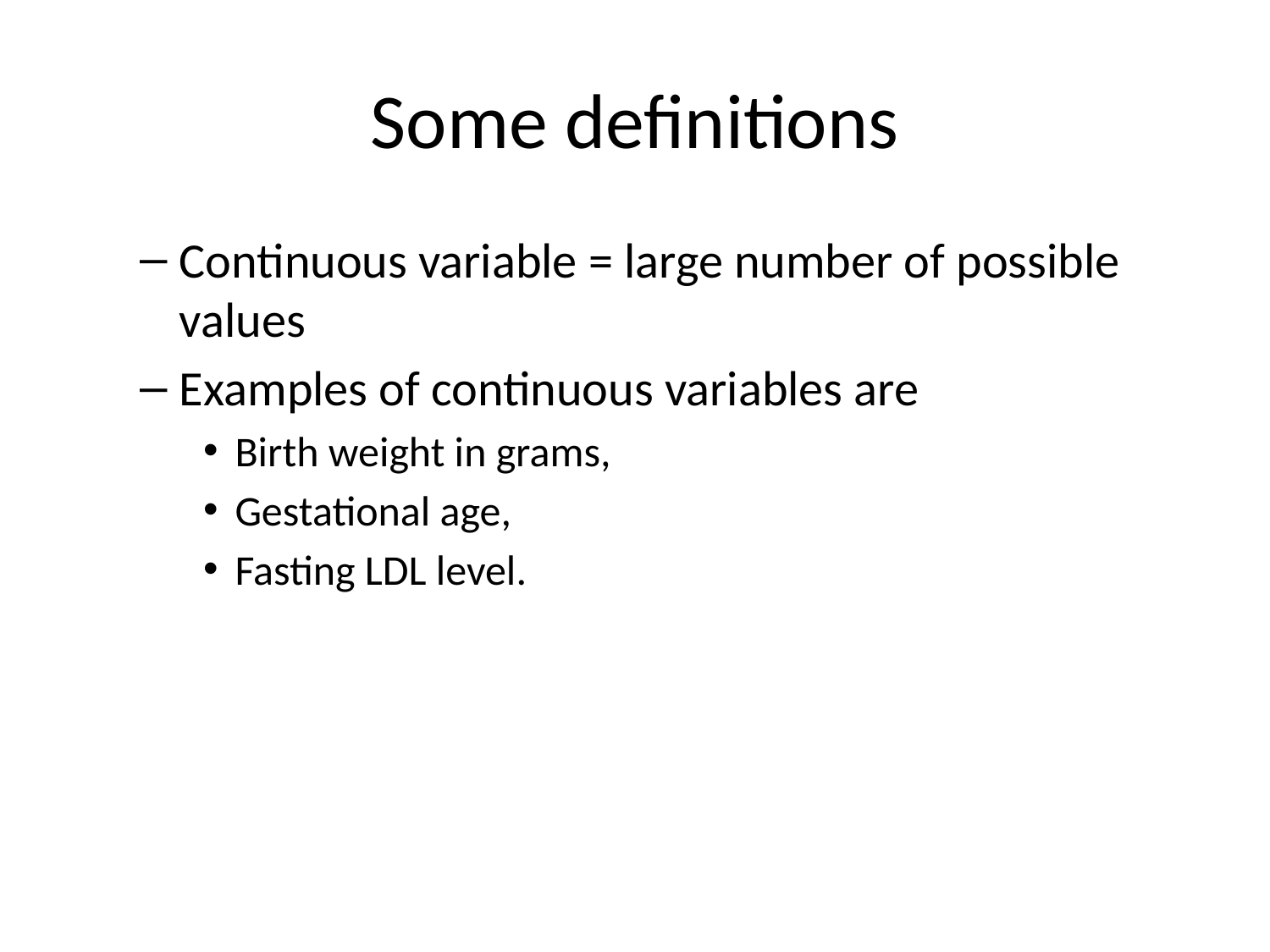

# Some definitions
Continuous variable = large number of possible values
Examples of continuous variables are
Birth weight in grams,
Gestational age,
Fasting LDL level.